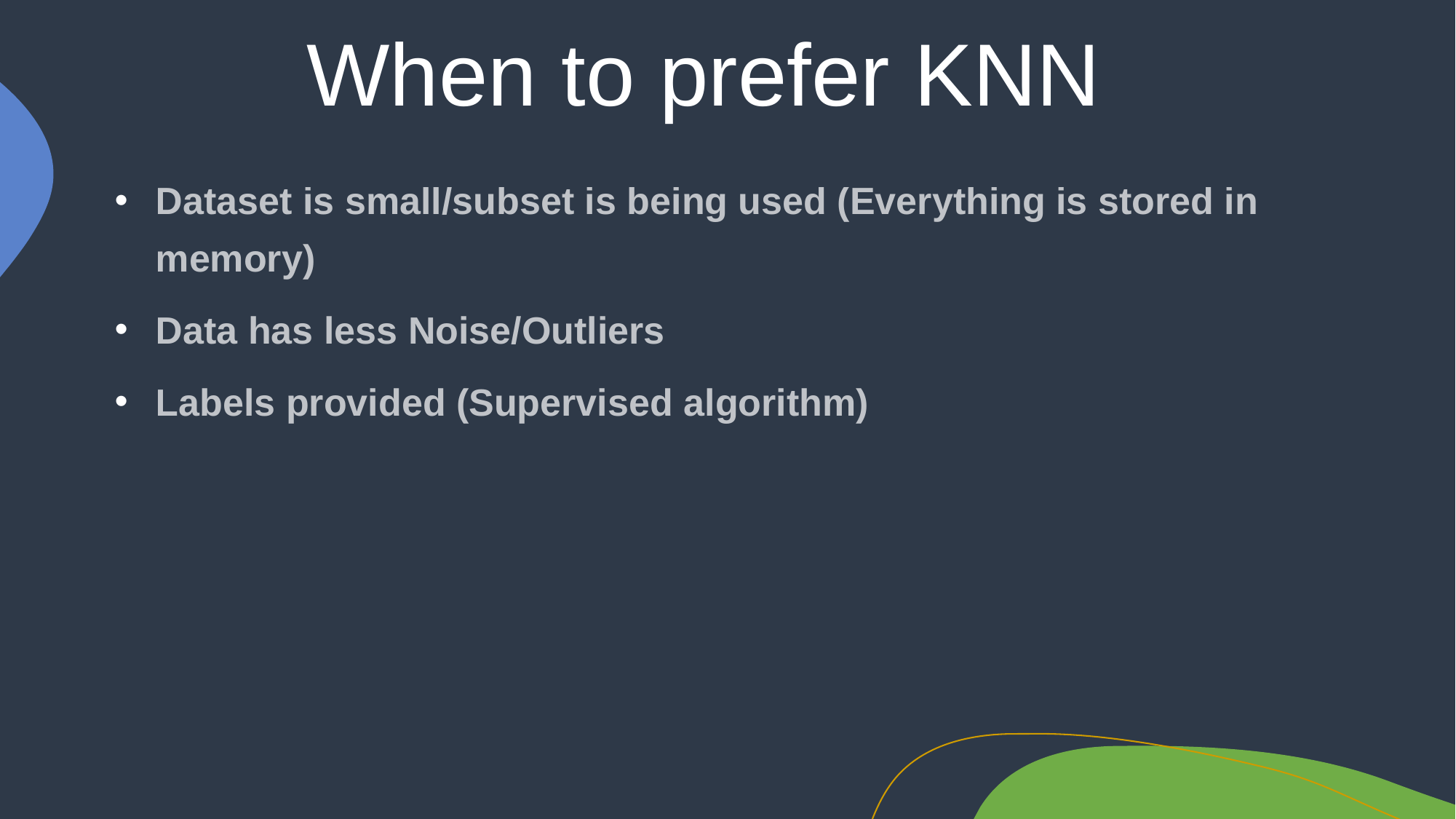

# When to prefer KNN
Dataset is small/subset is being used (Everything is stored in memory)
Data has less Noise/Outliers
Labels provided (Supervised algorithm)